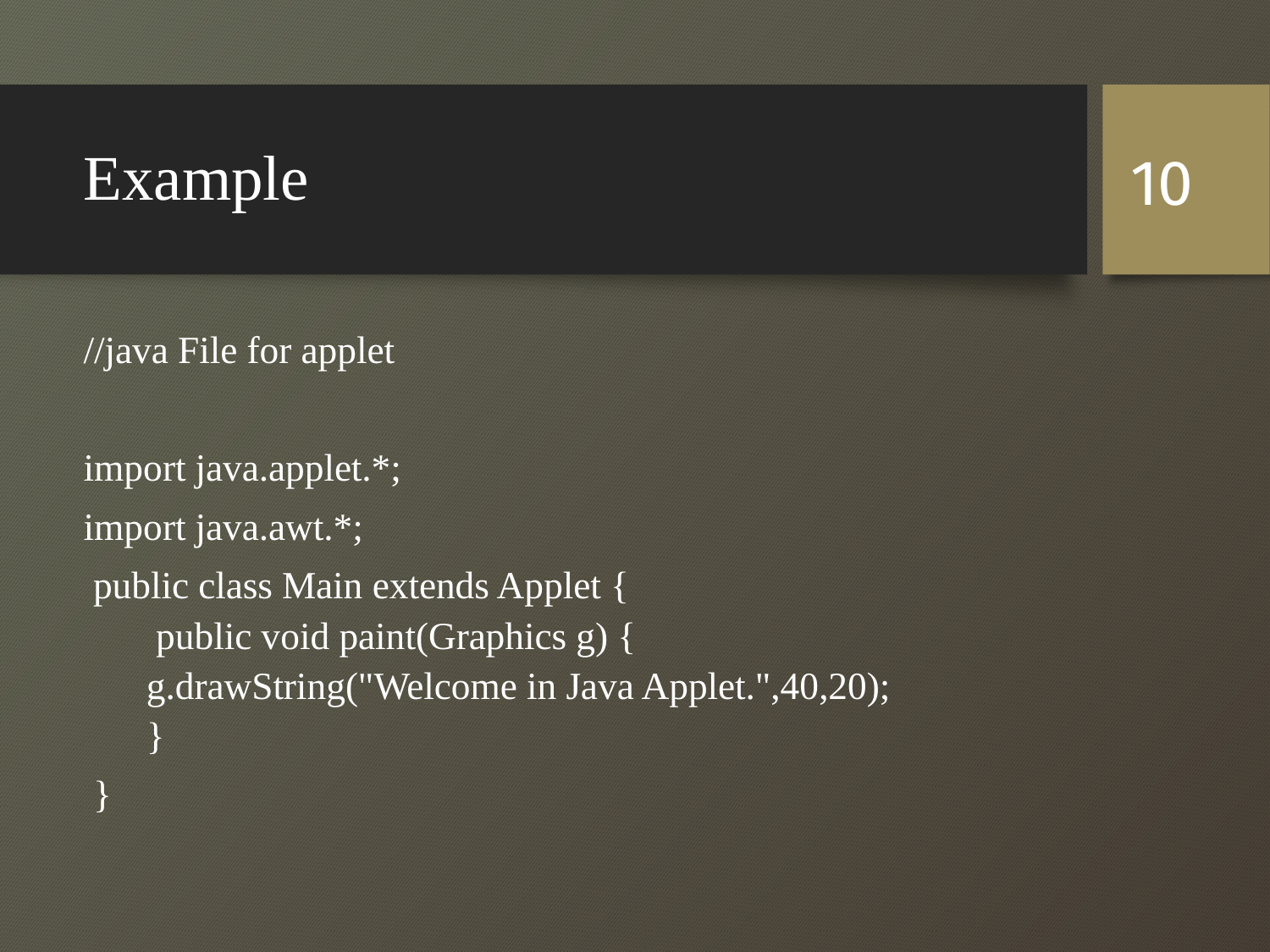

# Example
10
//java File for applet

import java.applet.*;
import java.awt.*;
 public class Main extends Applet {
 public void paint(Graphics g) {
	g.drawString("Welcome in Java Applet.",40,20);
}
 }